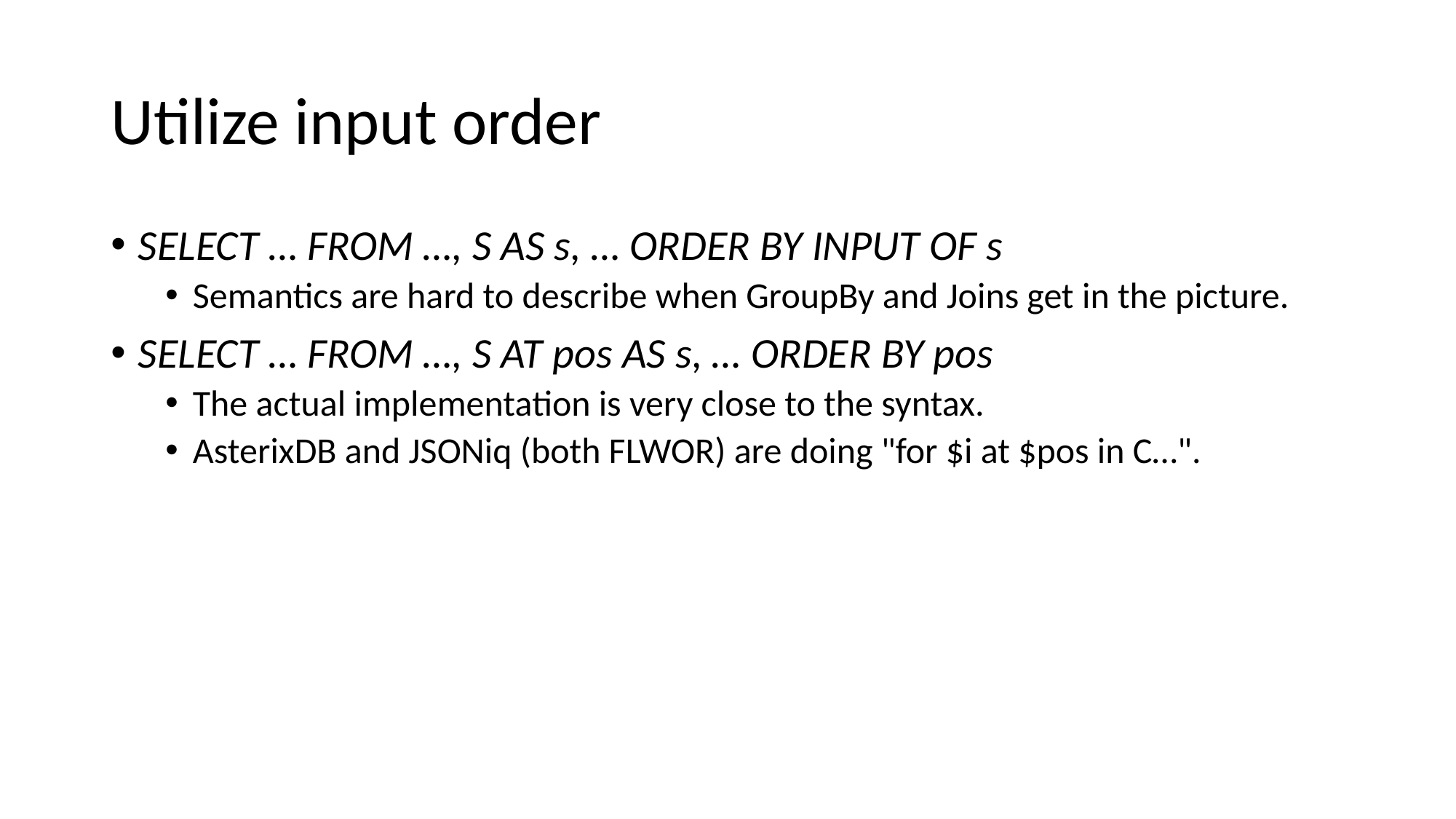

# Utilize input order
SELECT … FROM …, S AS s, … ORDER BY INPUT OF s
Semantics are hard to describe when GroupBy and Joins get in the picture.
SELECT … FROM …, S AT pos AS s, … ORDER BY pos
The actual implementation is very close to the syntax.
AsterixDB and JSONiq (both FLWOR) are doing "for $i at $pos in C…".